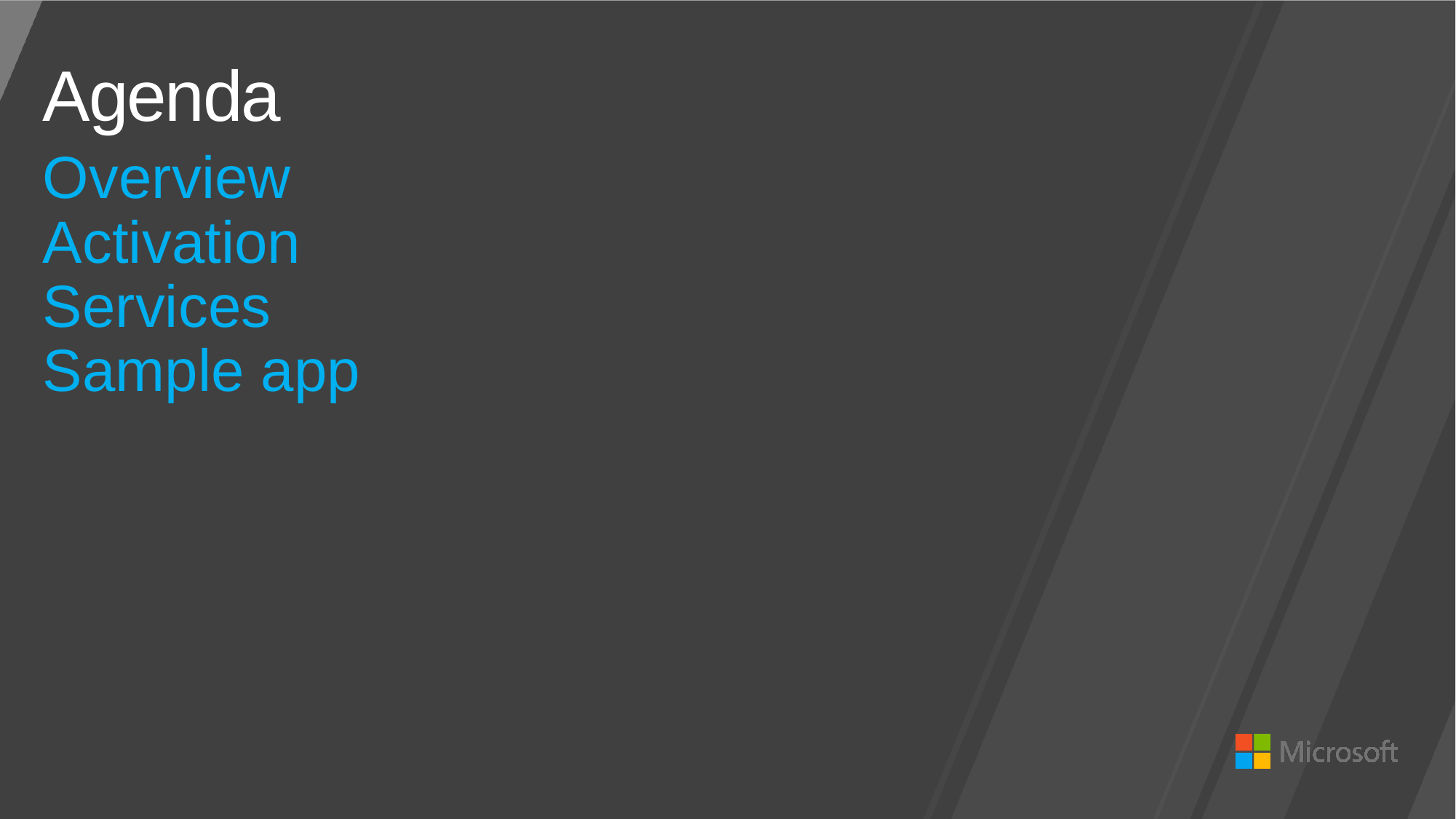

# Agenda
Overview
Activation
Services
Sample app